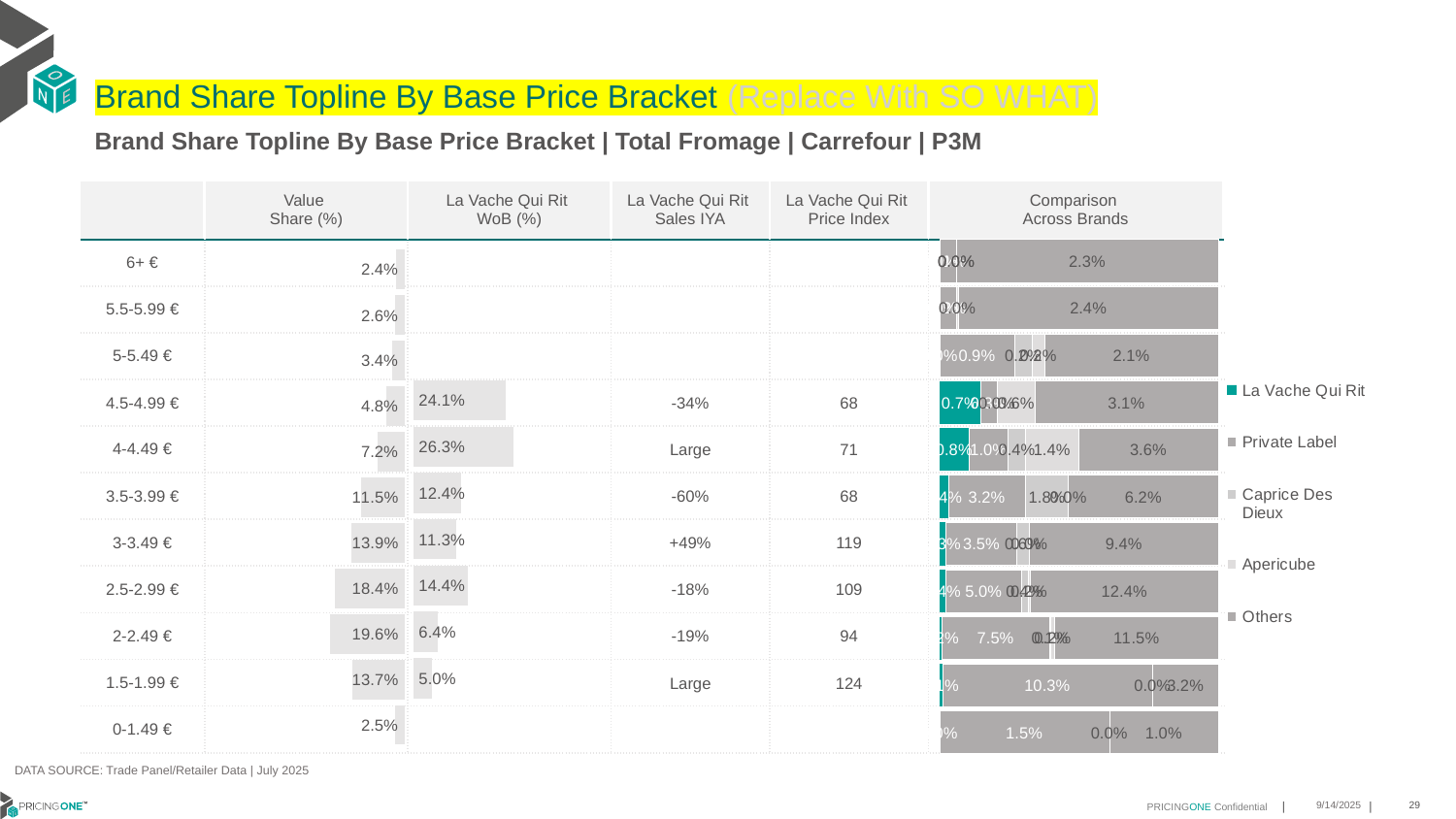

# Brand Share Topline By Base Price Bracket (Replace With SO WHAT)
Brand Share Topline By Base Price Bracket | Total Fromage | Carrefour | P3M
|  | Value Share (%) | La Vache Qui Rit WoB (%) | La Vache Qui Rit Sales IYA | La Vache Qui Rit Price Index | Comparison Across Brands |
| --- | --- | --- | --- | --- | --- |
| 6+ € |  |  |  |  |  |
| 5.5-5.99 € |  |  |  |  |  |
| 5-5.49 € |  |  |  |  |  |
| 4.5-4.99 € |  |  | -34% | 68 |  |
| 4-4.49 € |  |  | Large | 71 |  |
| 3.5-3.99 € |  |  | -60% | 68 |  |
| 3-3.49 € |  |  | +49% | 119 |  |
| 2.5-2.99 € |  |  | -18% | 109 |  |
| 2-2.49 € |  |  | -19% | 94 |  |
| 1.5-1.99 € |  |  | Large | 124 |  |
| 0-1.49 € |  |  |  |  |  |

### Chart

| Category | La Vache Qui Rit | Private Label | Caprice Des Dieux | Apericube | Others |
|---|---|---|---|---|---|
| 6+ € | 7.248995613053693e-07 | 0.0014375916424244955 | 1.41548435047794e-07 | 2.144673258299909e-07 | 0.022508594627955507 |
| 5.5-5.99 € | 2.080333060550912e-06 | 0.0015459962969385226 | None | 0.00018337814227767542 | 0.023980694063106052 |
| 5-5.49 € | 3.229877926999663e-06 | 0.009018998742475125 | 0.0021067640137861997 | 0.0015481924423550219 | 0.020912039803625826 |
| 4.5-4.99 € | 0.006981271760873598 | 0.0028217122911730575 | 6.298047490323513e-05 | 0.006346203983665379 | 0.03134329730799841 |
| 4-4.49 € | 0.007599096365085087 | 0.01014533824426907 | 0.004496998070814932 | 0.013772328161122062 | 0.036155553769090396 |
| 3.5-3.99 € | 0.003592422073275713 | 0.03200244547655082 | 0.017708035214814292 | 5.312355660808875e-05 | 0.062033726050744704 |
| 3-3.49 € | 0.0032777212980458176 | 0.03535882481101804 | 0.006141443449002454 | 0.0001296883919293955 | 0.09419296858920982 |
| 2.5-2.99 € | 0.004155694768489085 | 0.0500305302817012 | 0.004101953545982606 | 0.0015682408479736093 | 0.1243024611077874 |
| 2-2.49 € | 0.0018617436727184685 | 0.07515544613222891 | 0.0010982056779915682 | 0.002426097283254023 | 0.11513430462954402 |
| 1.5-1.99 € | 0.0014410703024494579 | 0.10334522445991616 | None | 0.00019402858967839276 | 0.03235227599975166 |
| 0-1.49 € | 1.2868039549799455e-08 | 0.01543515767847973 | 6.584146902980721e-06 | None | 0.009927147765662671 |

### Chart

| Category | Value Share |
|---|---|
|  | 0.023947267185702188 |

### Chart

| Category | Brand WoB % |
|---|---|
|  | None |
DATA SOURCE: Trade Panel/Retailer Data | July 2025

9/14/2025
29